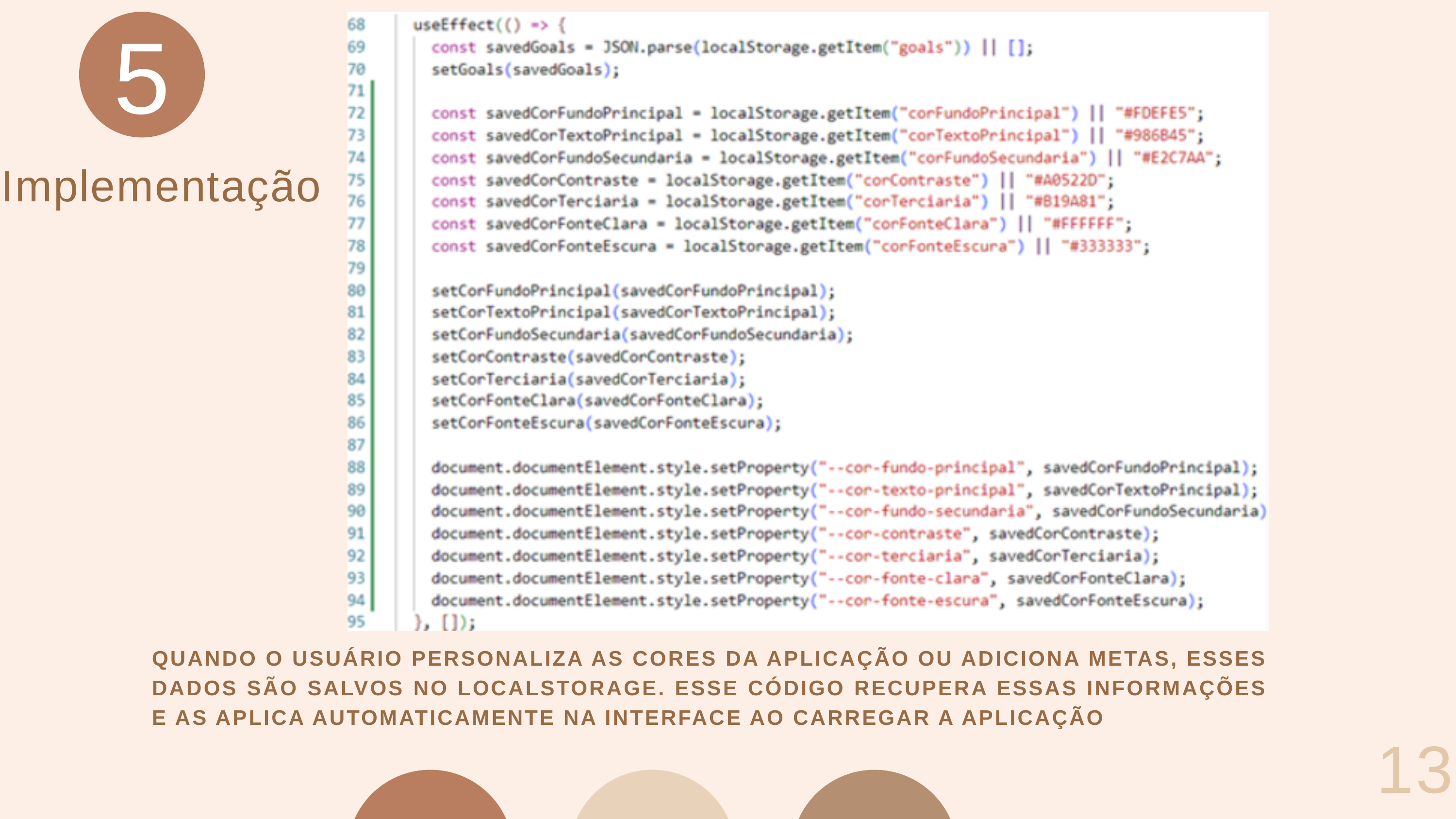

5
Implementação
QUANDO O USUÁRIO PERSONALIZA AS CORES DA APLICAÇÃO OU ADICIONA METAS, ESSES DADOS SÃO SALVOS NO LOCALSTORAGE. ESSE CÓDIGO RECUPERA ESSAS INFORMAÇÕES E AS APLICA AUTOMATICAMENTE NA INTERFACE AO CARREGAR A APLICAÇÃO
13